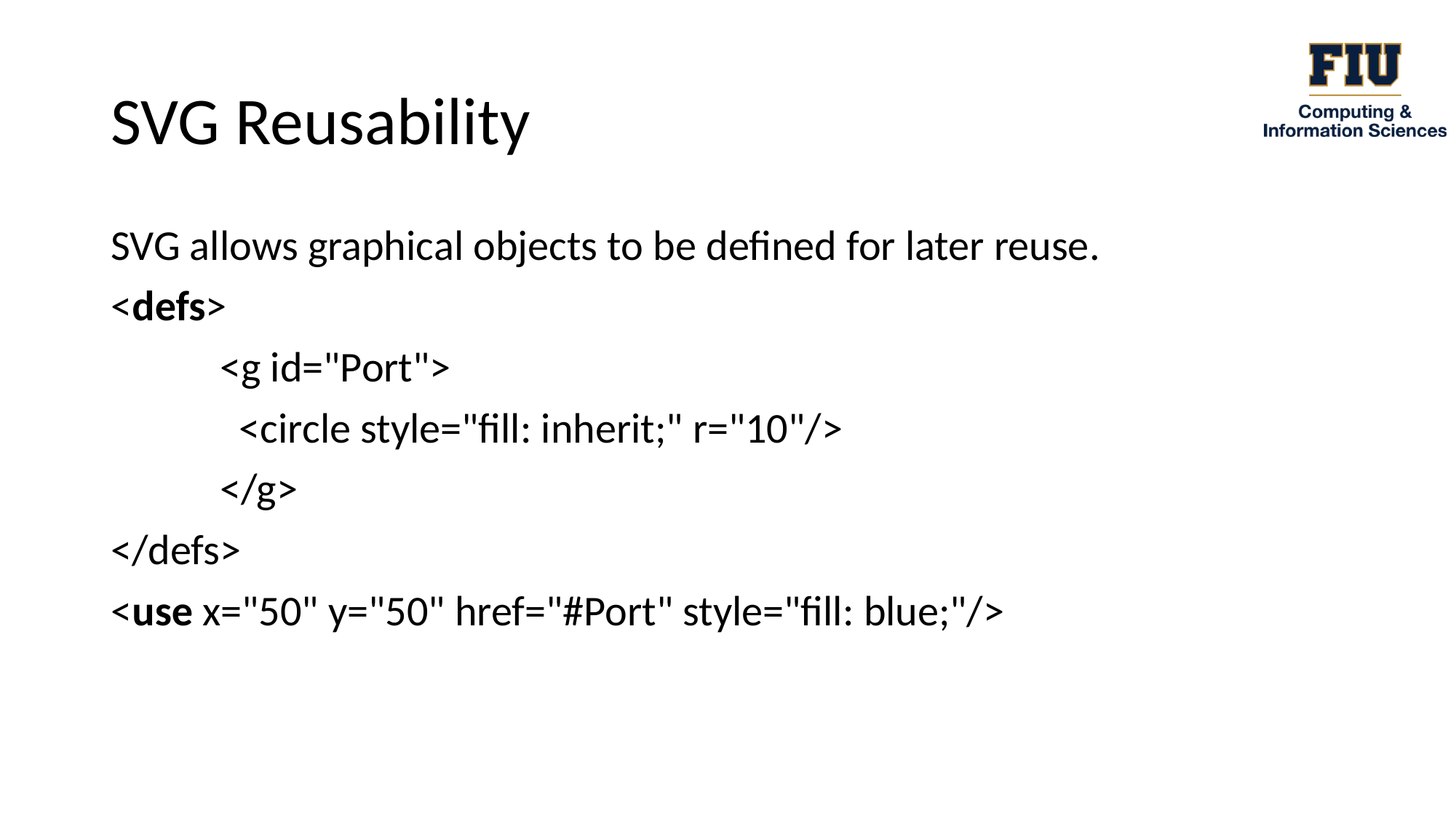

# SVG Reusability
SVG allows graphical objects to be defined for later reuse.
<defs>
	<g id="Port">
	  <circle style="fill: inherit;" r="10"/>
	</g>
</defs>
<use x="50" y="50" href="#Port" style="fill: blue;"/>